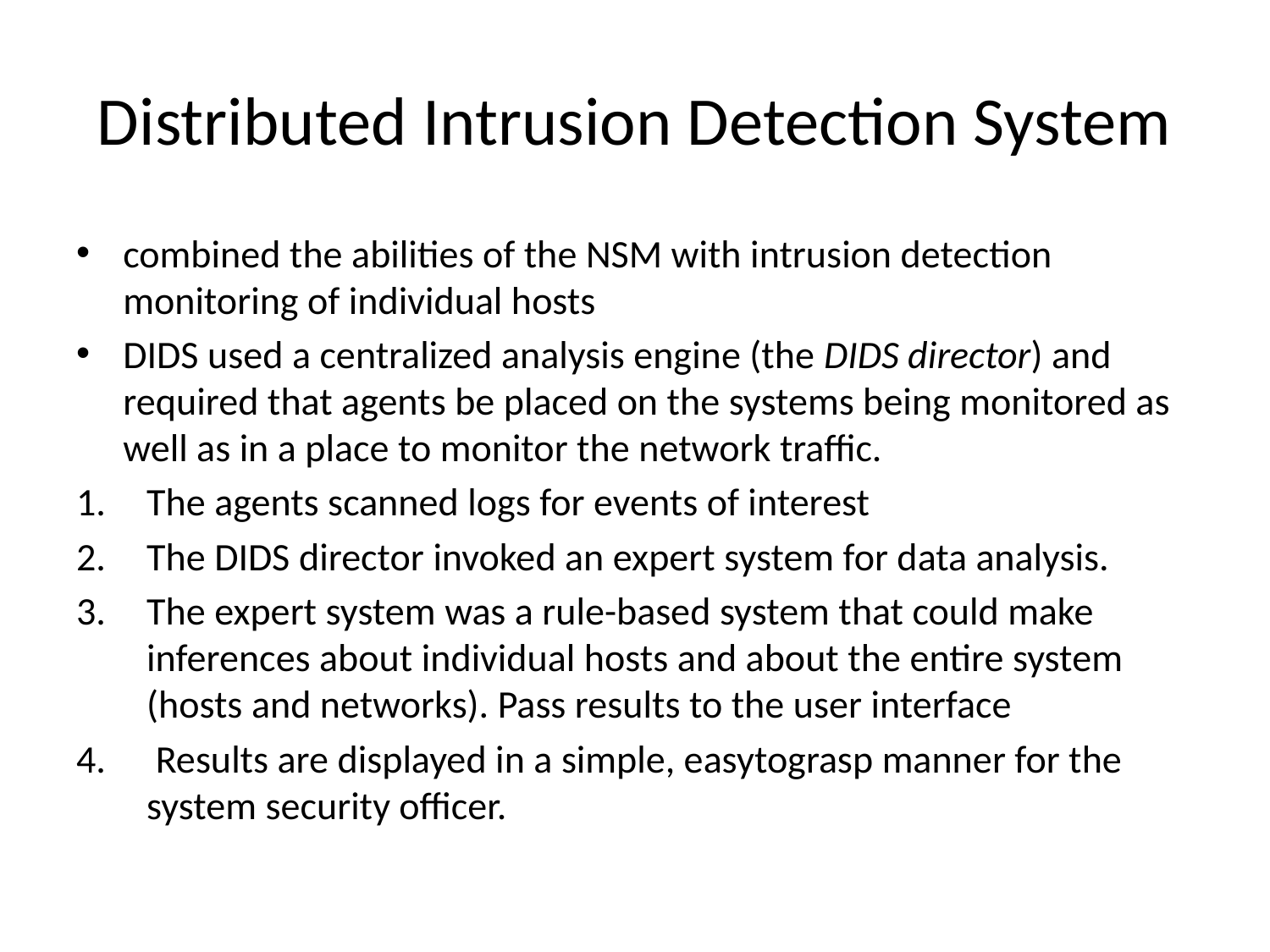

# Distributed Intrusion Detection System
combined the abilities of the NSM with intrusion detection monitoring of individual hosts
DIDS used a centralized analysis engine (the DIDS director) and required that agents be placed on the systems being monitored as well as in a place to monitor the network traffic.
The agents scanned logs for events of interest
The DIDS director invoked an expert system for data analysis.
The expert system was a rule-based system that could make inferences about individual hosts and about the entire system (hosts and networks). Pass results to the user interface
 Results are displayed in a simple, easytograsp manner for the system security officer.